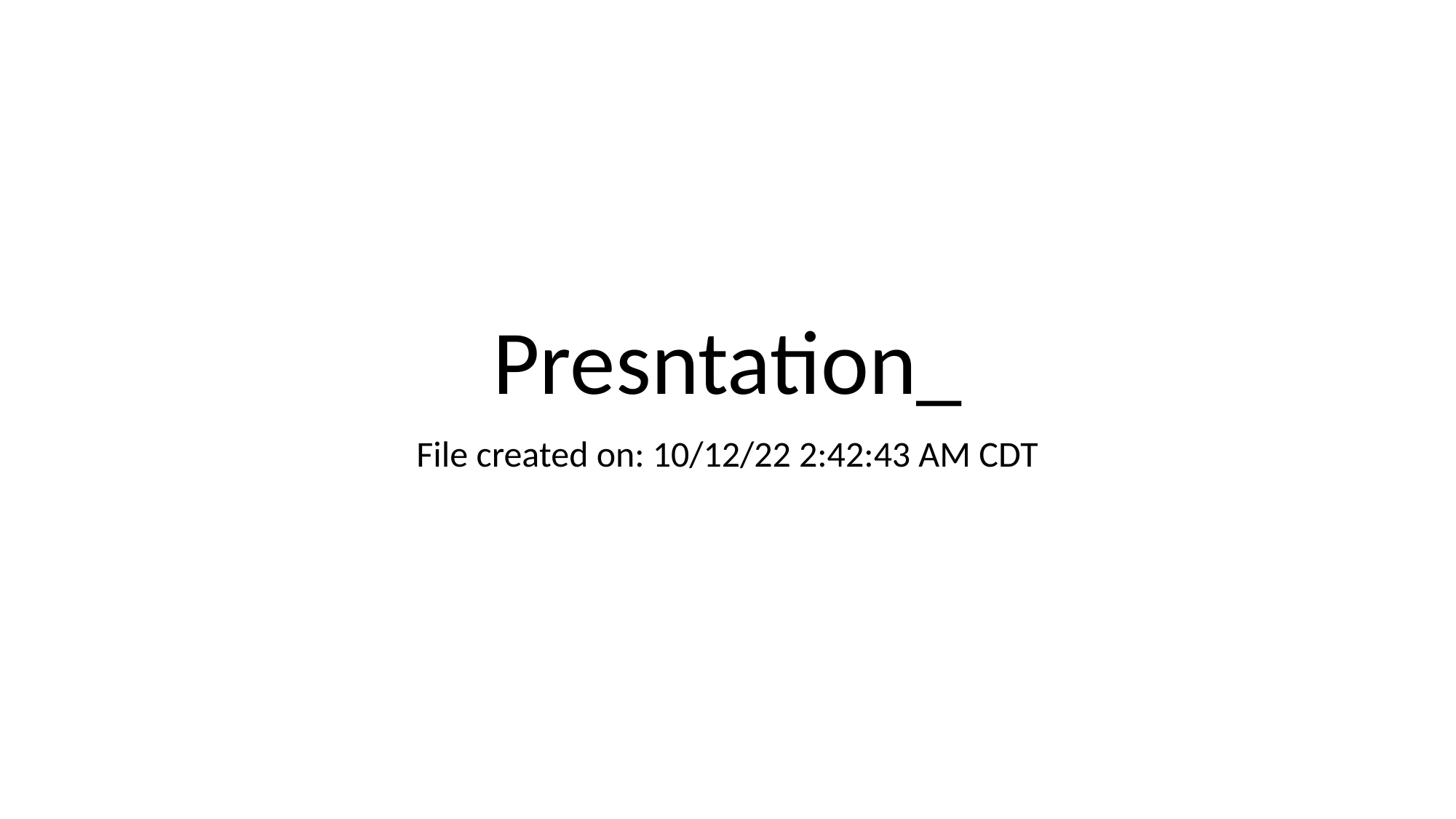

# Presntation_
File created on: 10/12/22 2:42:43 AM CDT